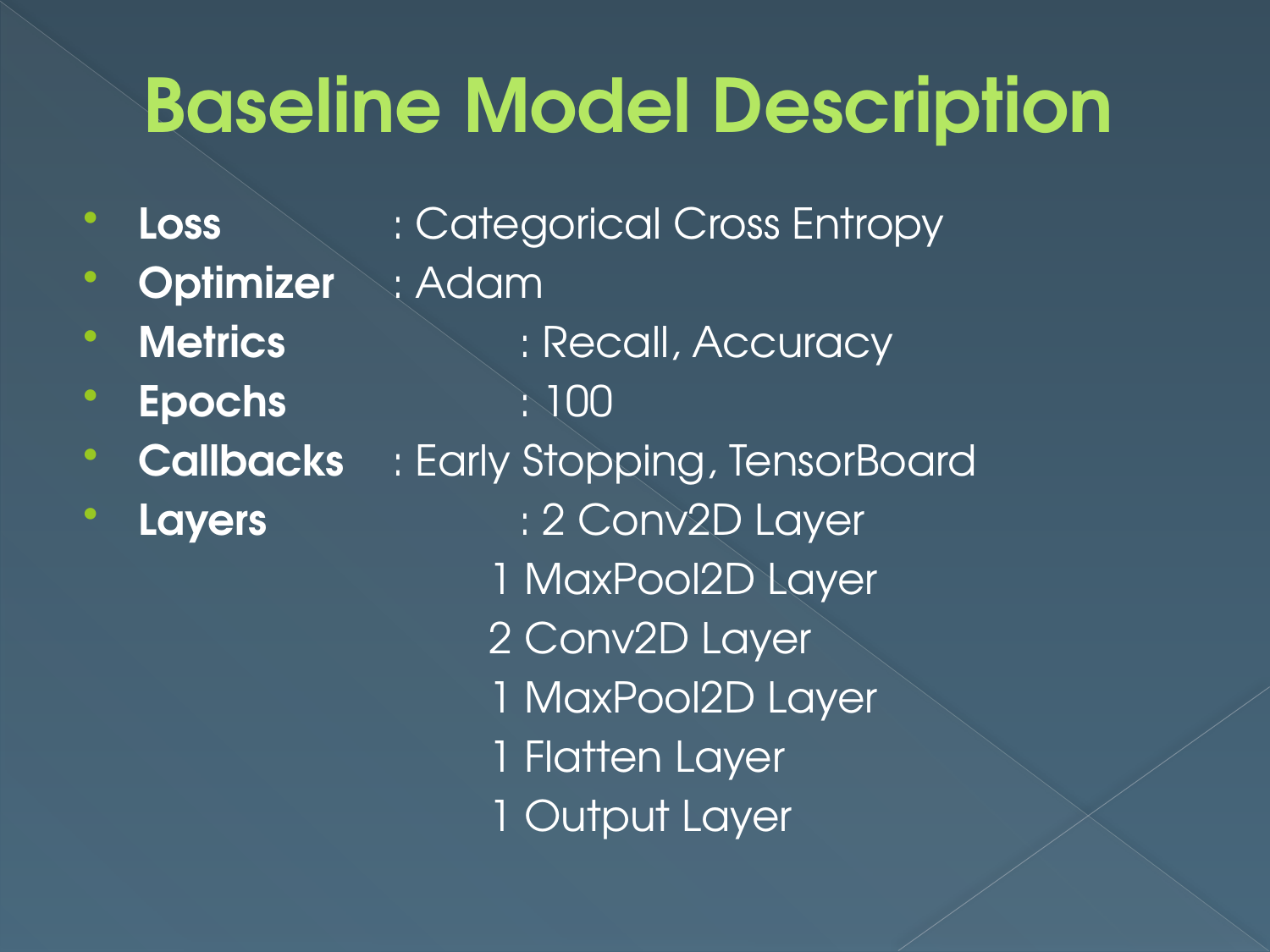

# Baseline Model Description
Loss		: Categorical Cross Entropy
Optimizer	: Adam
Metrics		: Recall, Accuracy
Epochs		: 100
Callbacks	: Early Stopping, TensorBoard
Layers  		: 2 Conv2D Layer
			  1 MaxPool2D Layer
			  2 Conv2D Layer
			  1 MaxPool2D Layer
			  1 Flatten Layer
			  1 Output Layer